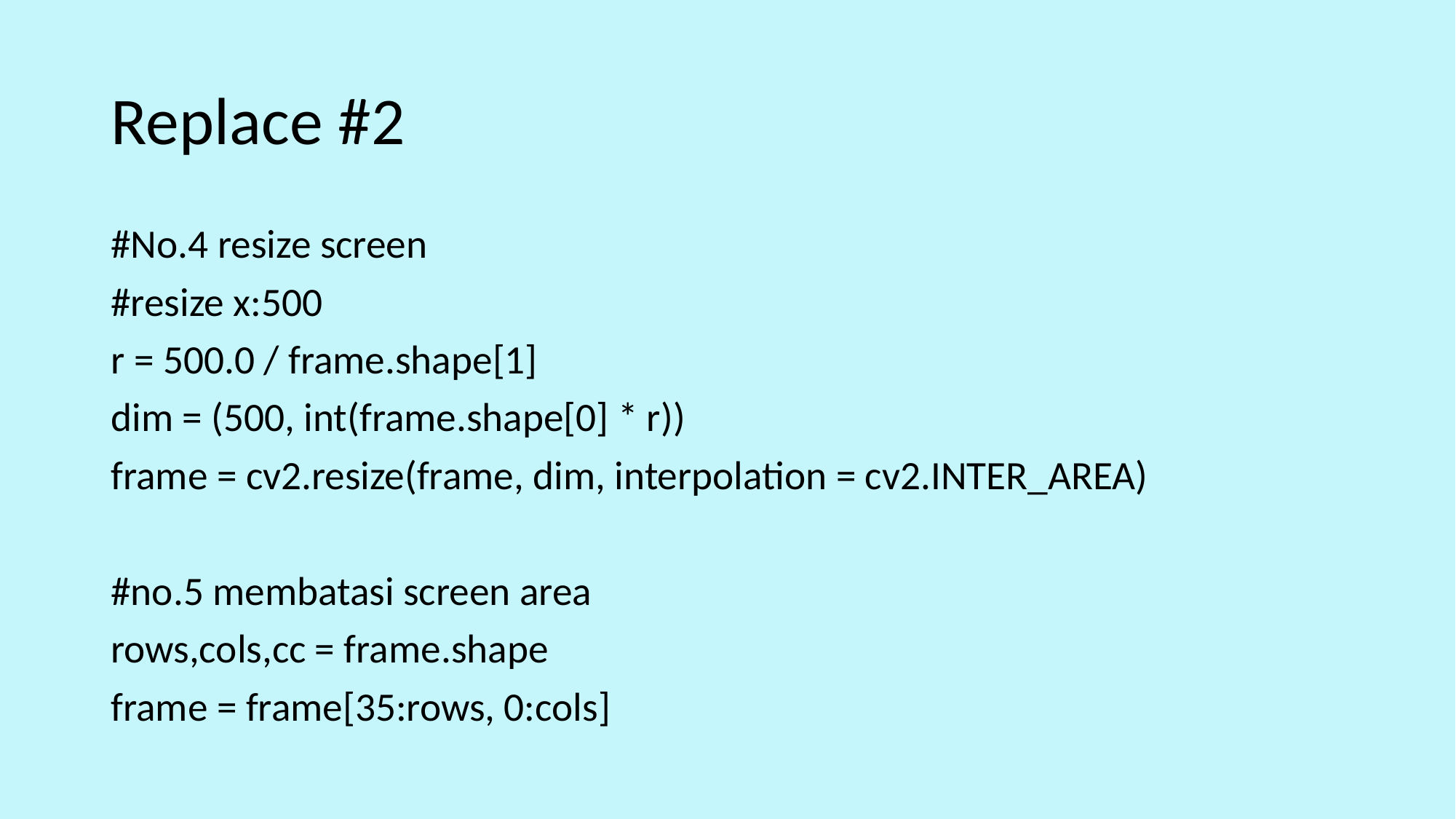

# Replace #2
#No.4 resize screen
#resize x:500
r = 500.0 / frame.shape[1]
dim = (500, int(frame.shape[0] * r))
frame = cv2.resize(frame, dim, interpolation = cv2.INTER_AREA)

#no.5 membatasi screen area
rows,cols,cc = frame.shape
frame = frame[35:rows, 0:cols]